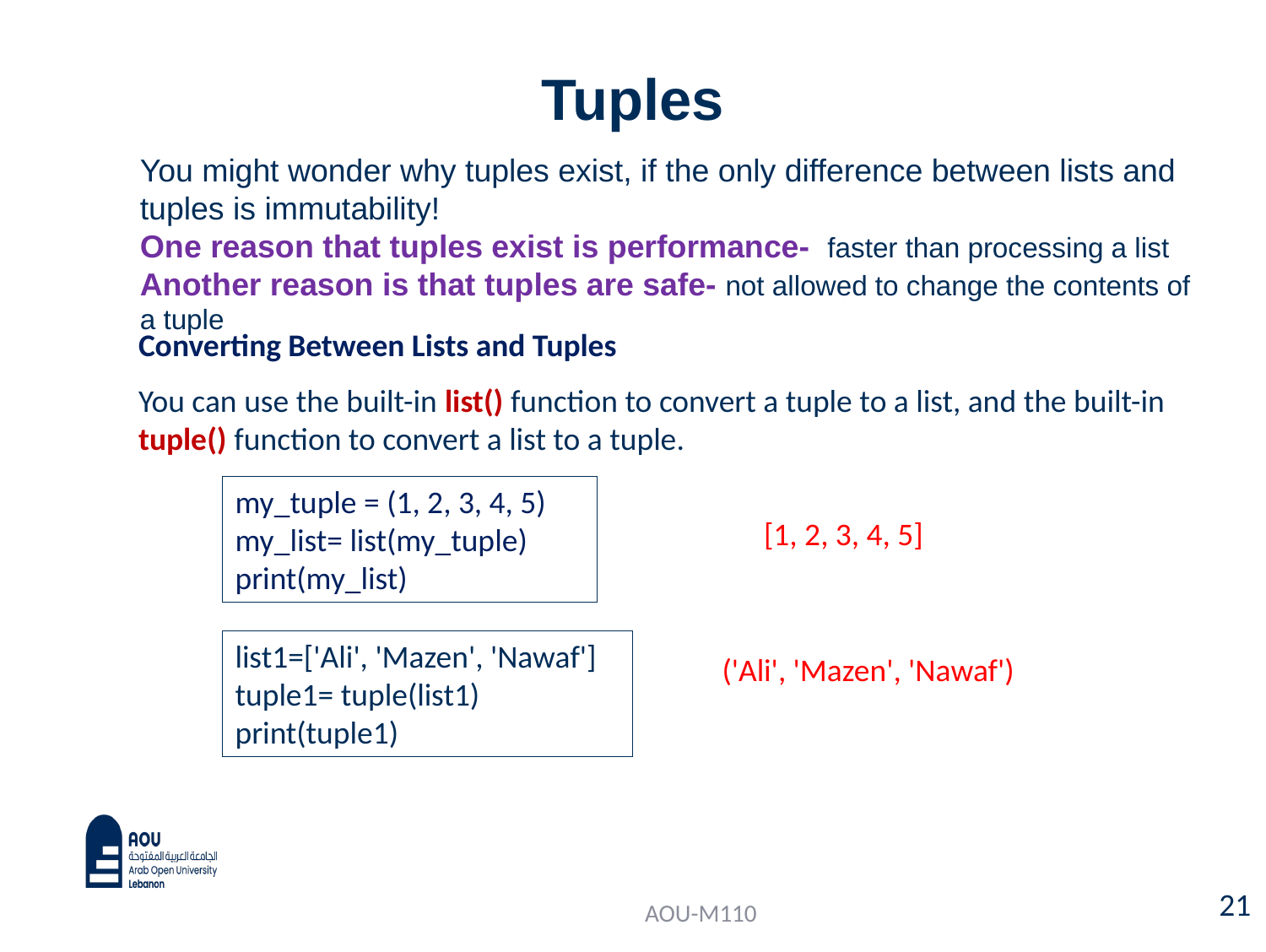

# Tuples
You might wonder why tuples exist, if the only difference between lists and tuples is immutability!
One reason that tuples exist is performance-  faster than processing a list
Another reason is that tuples are safe- not allowed to change the contents of a tuple
Converting Between Lists and Tuples
You can use the built-in list() function to convert a tuple to a list, and the built-in tuple() function to convert a list to a tuple.
my_tuple = (1, 2, 3, 4, 5)
my_list= list(my_tuple)
print(my_list)
[1, 2, 3, 4, 5]
list1=['Ali', 'Mazen', 'Nawaf']
tuple1= tuple(list1)
print(tuple1)
('Ali', 'Mazen', 'Nawaf')
21
AOU-M110